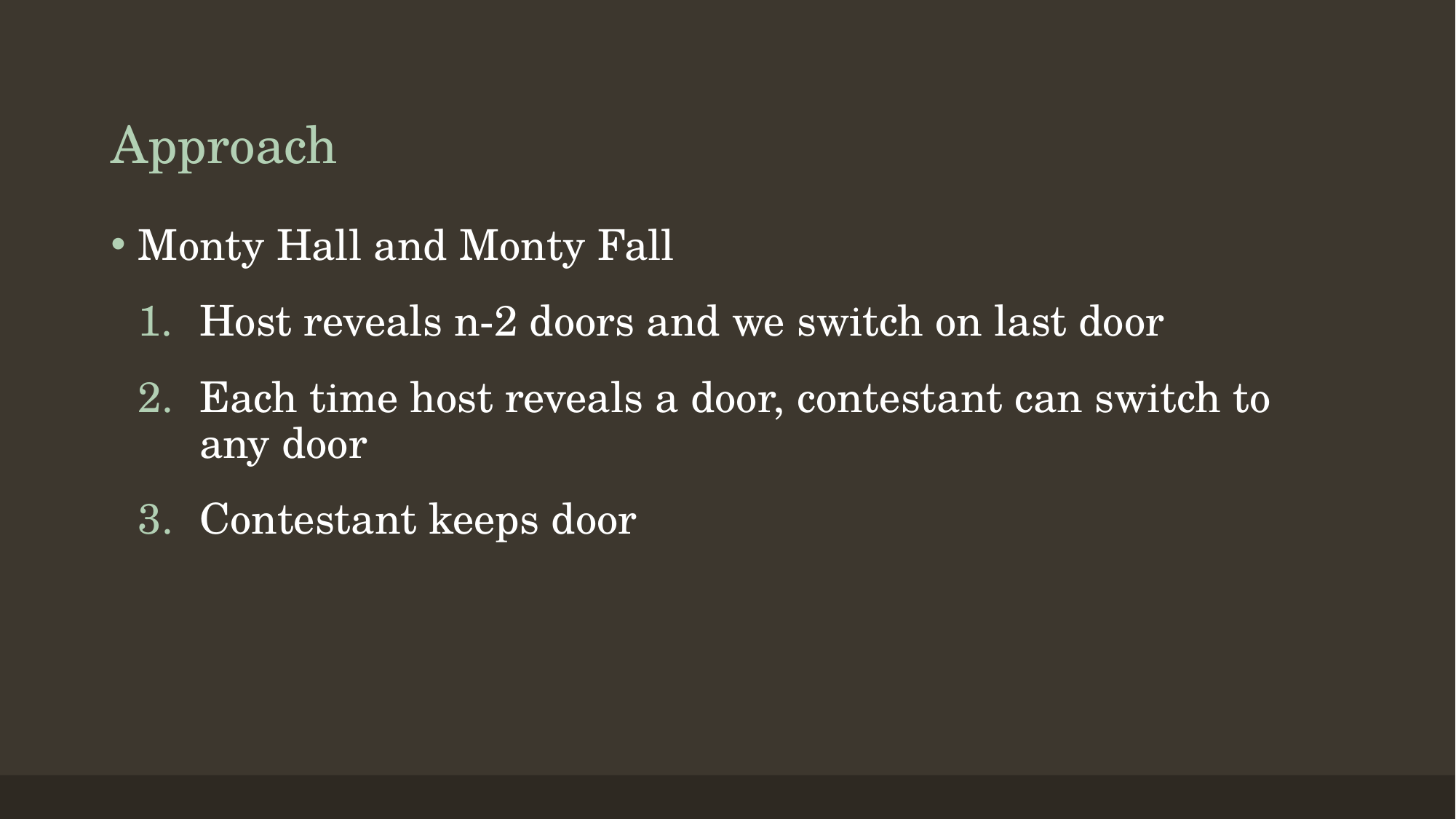

# Approach
Monty Hall and Monty Fall
Host reveals n-2 doors and we switch on last door
Each time host reveals a door, contestant can switch to any door
Contestant keeps door